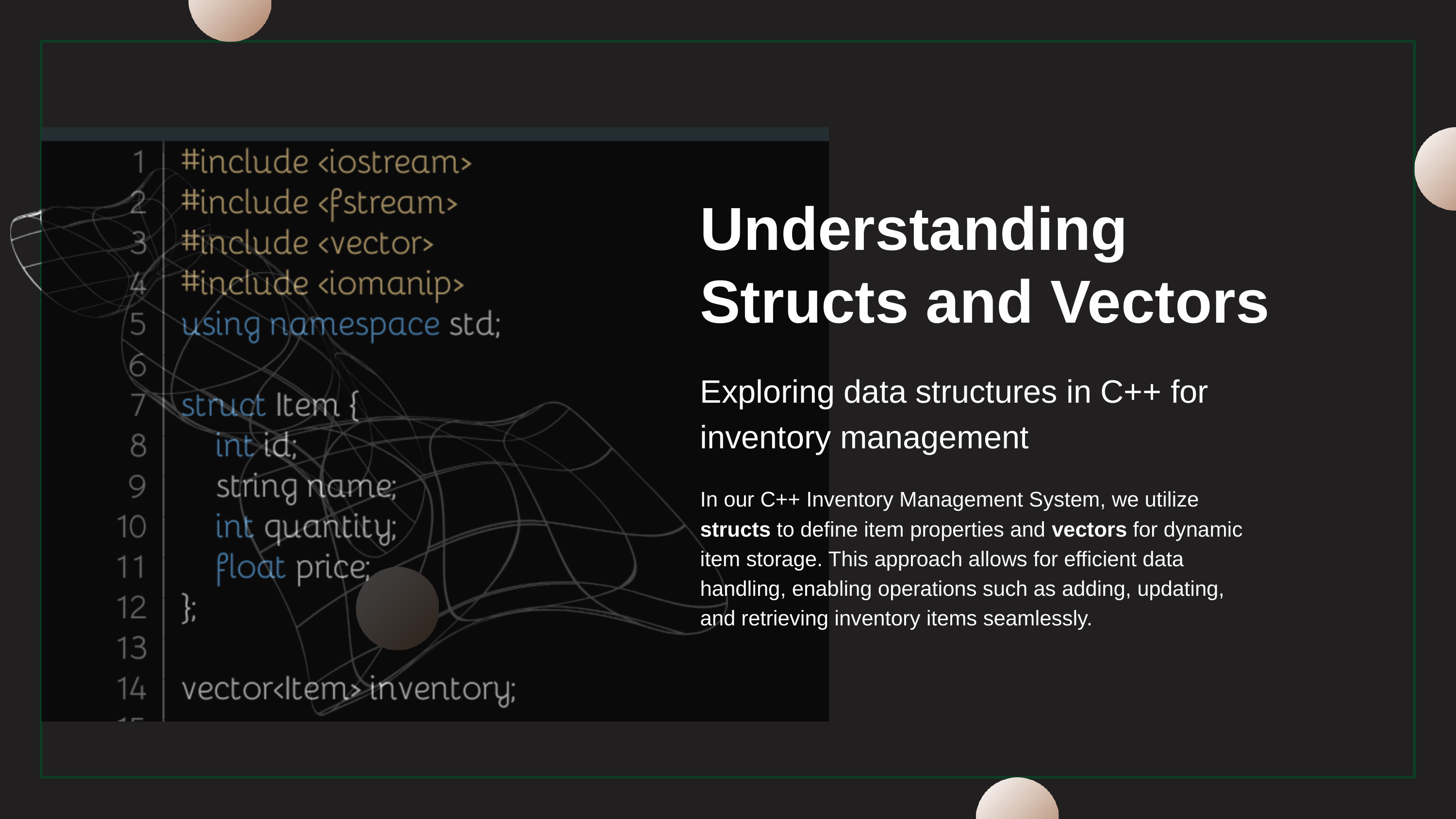

Understanding Structs and Vectors
Exploring data structures in C++ for inventory management
In our C++ Inventory Management System, we utilize structs to define item properties and vectors for dynamic item storage. This approach allows for efficient data handling, enabling operations such as adding, updating, and retrieving inventory items seamlessly.